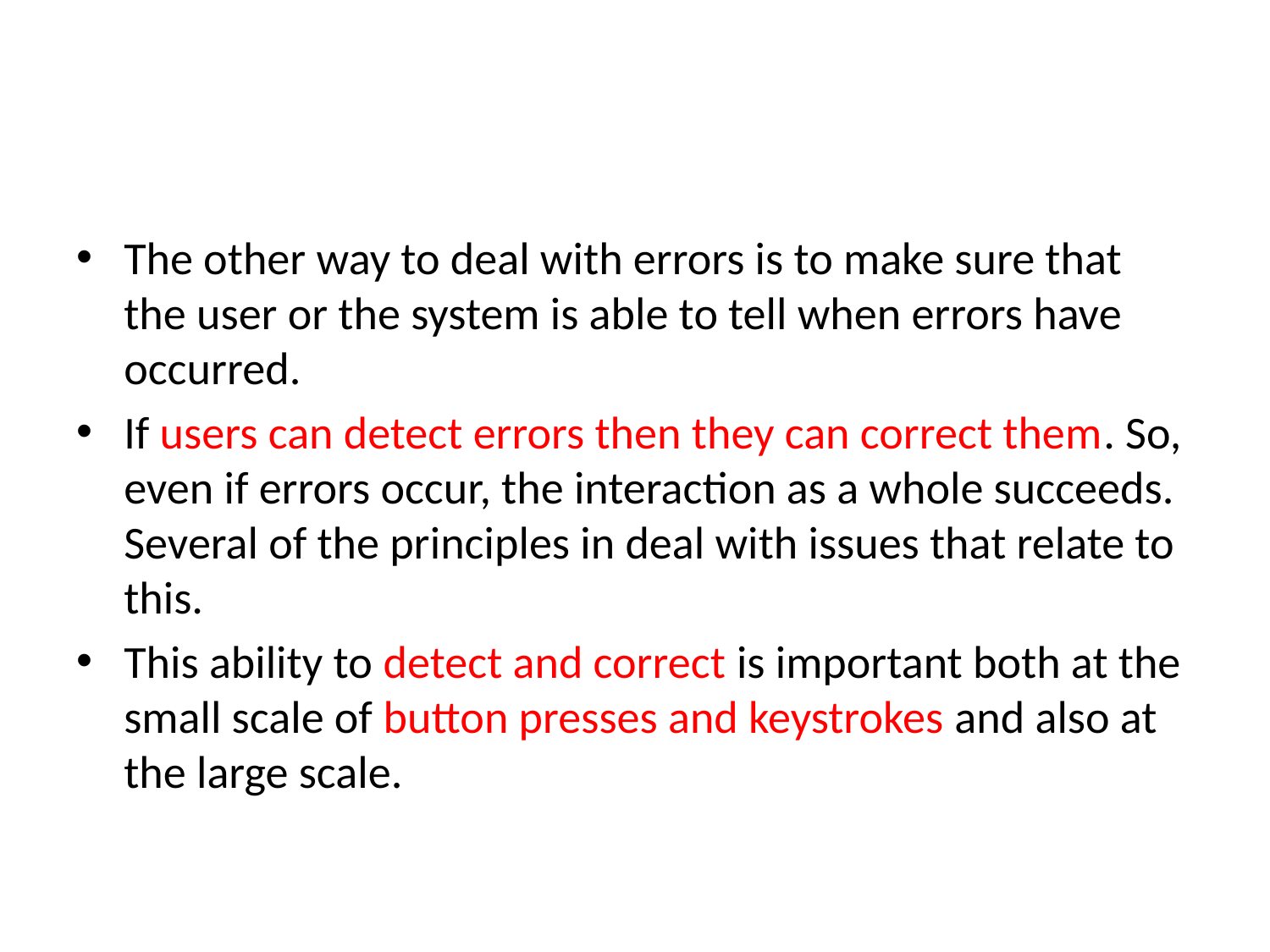

#
The other way to deal with errors is to make sure that the user or the system is able to tell when errors have occurred.
If users can detect errors then they can correct them. So, even if errors occur, the interaction as a whole succeeds. Several of the principles in deal with issues that relate to this.
This ability to detect and correct is important both at the small scale of button presses and keystrokes and also at the large scale.